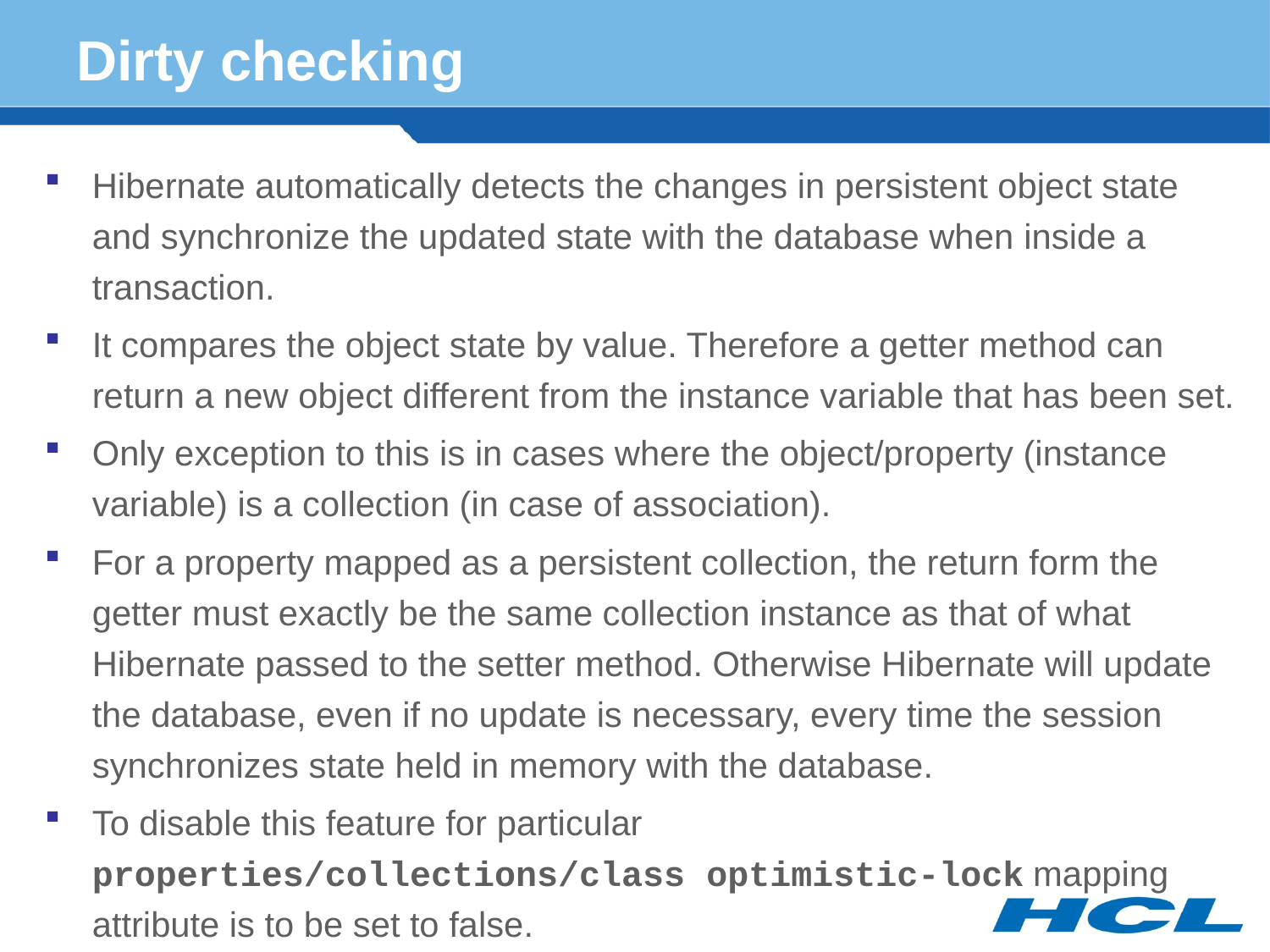

# Dirty checking
Hibernate automatically detects the changes in persistent object state and synchronize the updated state with the database when inside a transaction.
It compares the object state by value. Therefore a getter method can return a new object different from the instance variable that has been set.
Only exception to this is in cases where the object/property (instance variable) is a collection (in case of association).
For a property mapped as a persistent collection, the return form the getter must exactly be the same collection instance as that of what Hibernate passed to the setter method. Otherwise Hibernate will update the database, even if no update is necessary, every time the session synchronizes state held in memory with the database.
To disable this feature for particular properties/collections/class optimistic-lock mapping attribute is to be set to false.